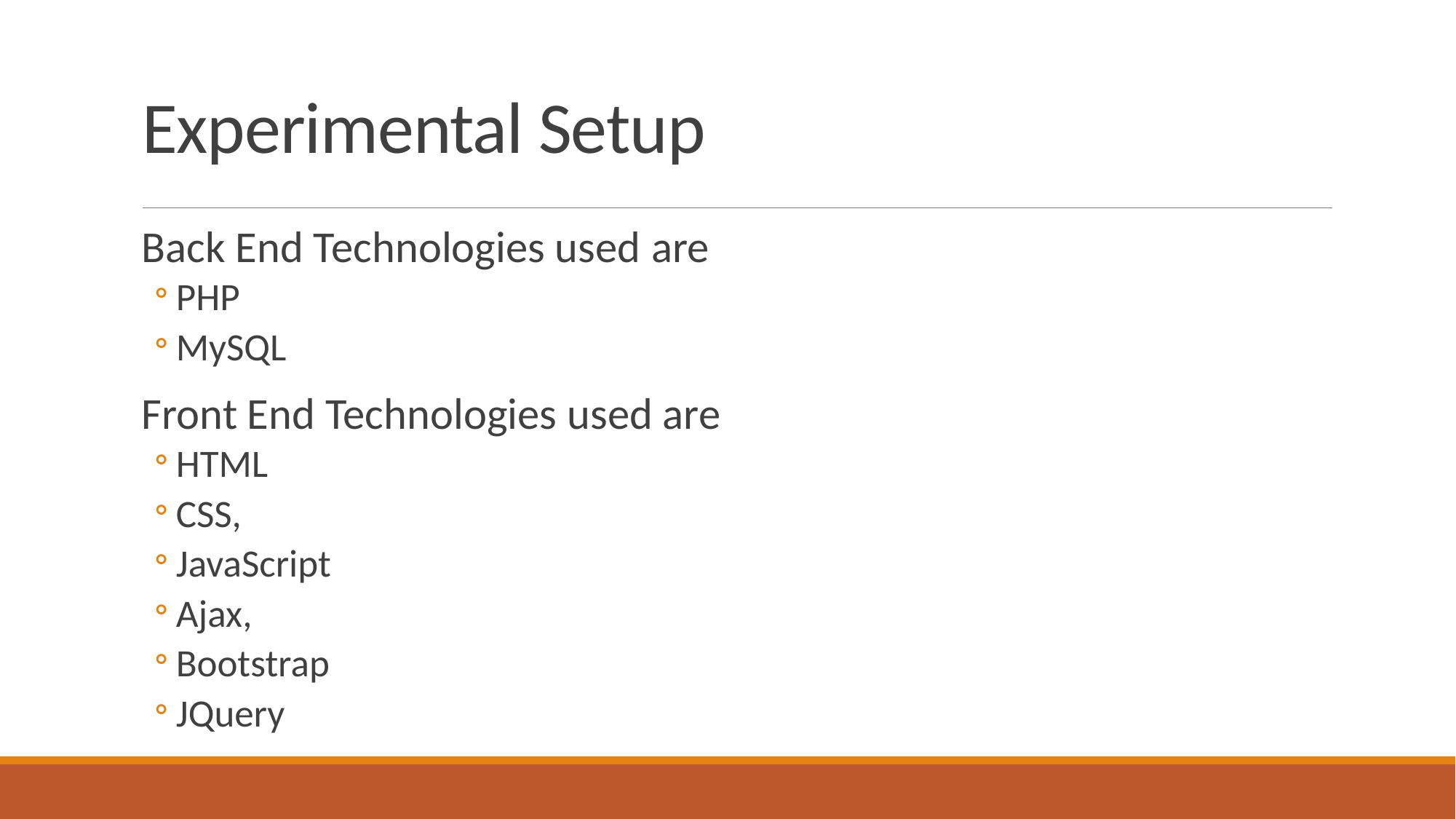

# Experimental Setup
Back End Technologies used are
PHP
MySQL
Front End Technologies used are
HTML
CSS,
JavaScript
Ajax,
Bootstrap
JQuery